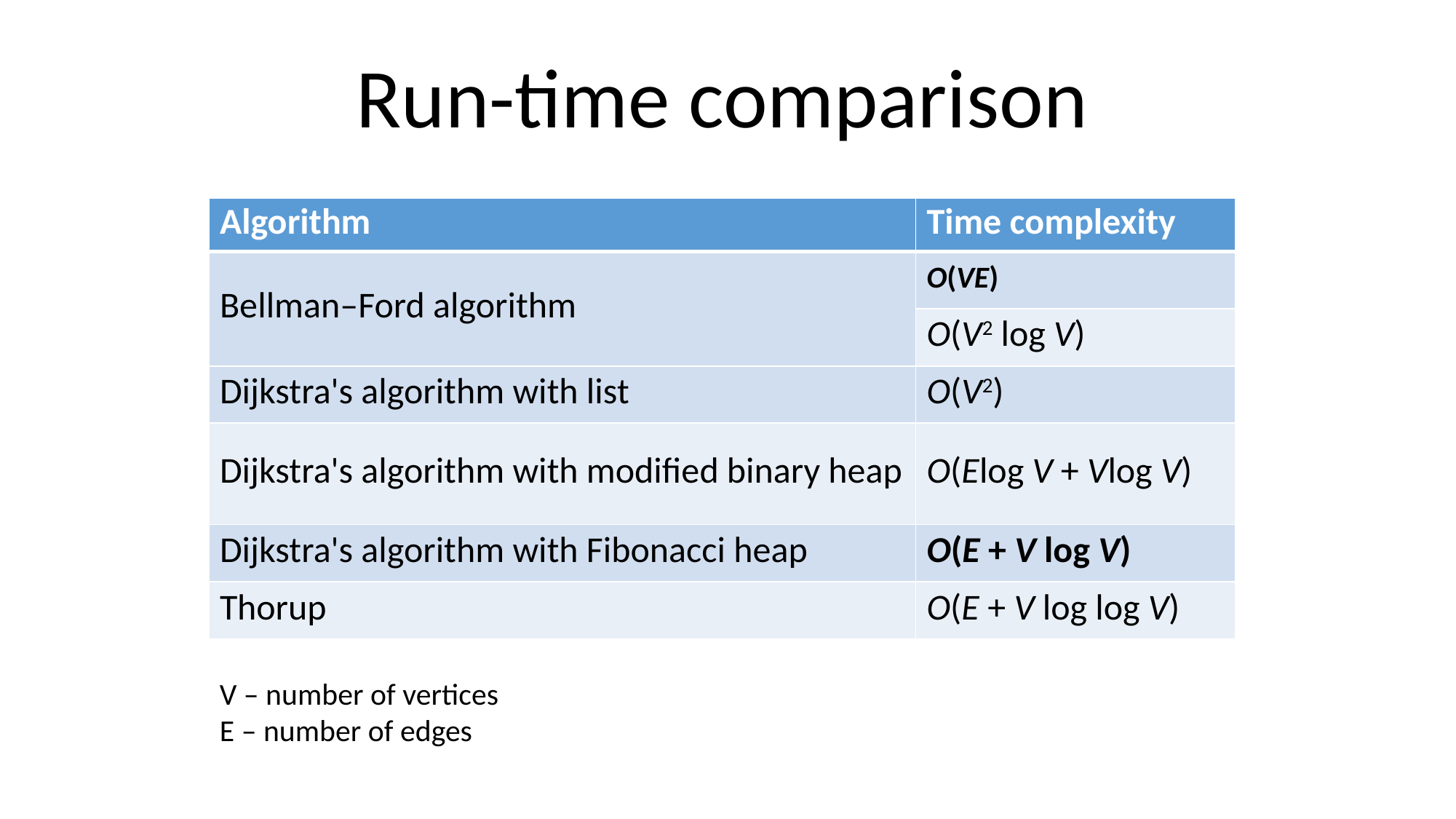

# Run-time comparison
| Algorithm | Time complexity |
| --- | --- |
| Bellman–Ford algorithm | O(VE) |
|  | O(V2 log V) |
| Dijkstra's algorithm with list | O(V2) |
| Dijkstra's algorithm with modified binary heap | O(Elog V + Vlog V) |
| Dijkstra's algorithm with Fibonacci heap | O(E + V log V) |
| Thorup | O(E + V log log V) |
V – number of vertices
E – number of edges